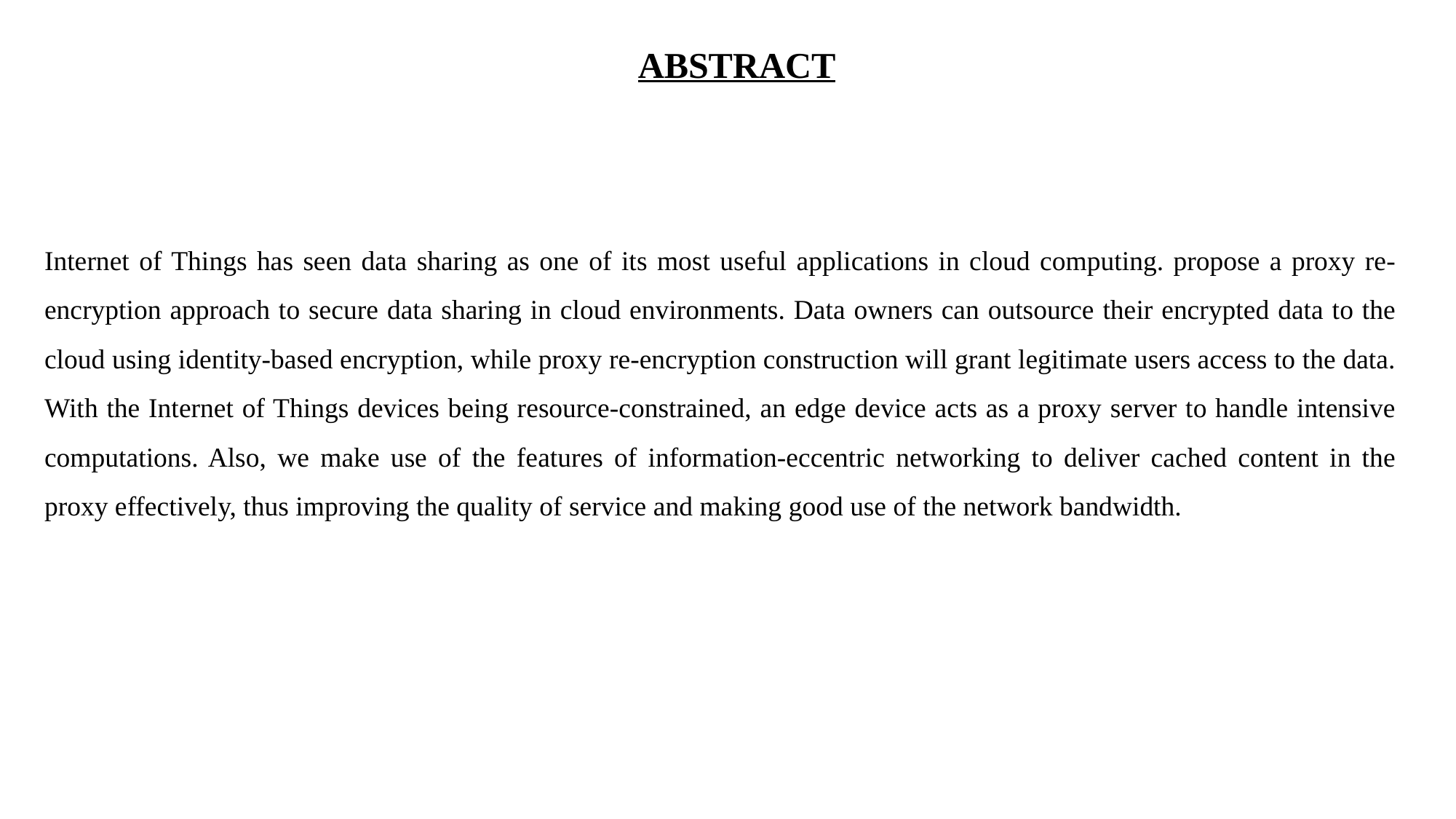

# ABSTRACT

Internet of Things has seen data sharing as one of its most useful applications in cloud computing. propose a proxy re-encryption approach to secure data sharing in cloud environments. Data owners can outsource their encrypted data to the cloud using identity-based encryption, while proxy re-encryption construction will grant legitimate users access to the data. With the Internet of Things devices being resource-constrained, an edge device acts as a proxy server to handle intensive computations. Also, we make use of the features of information-eccentric networking to deliver cached content in the proxy effectively, thus improving the quality of service and making good use of the network bandwidth.